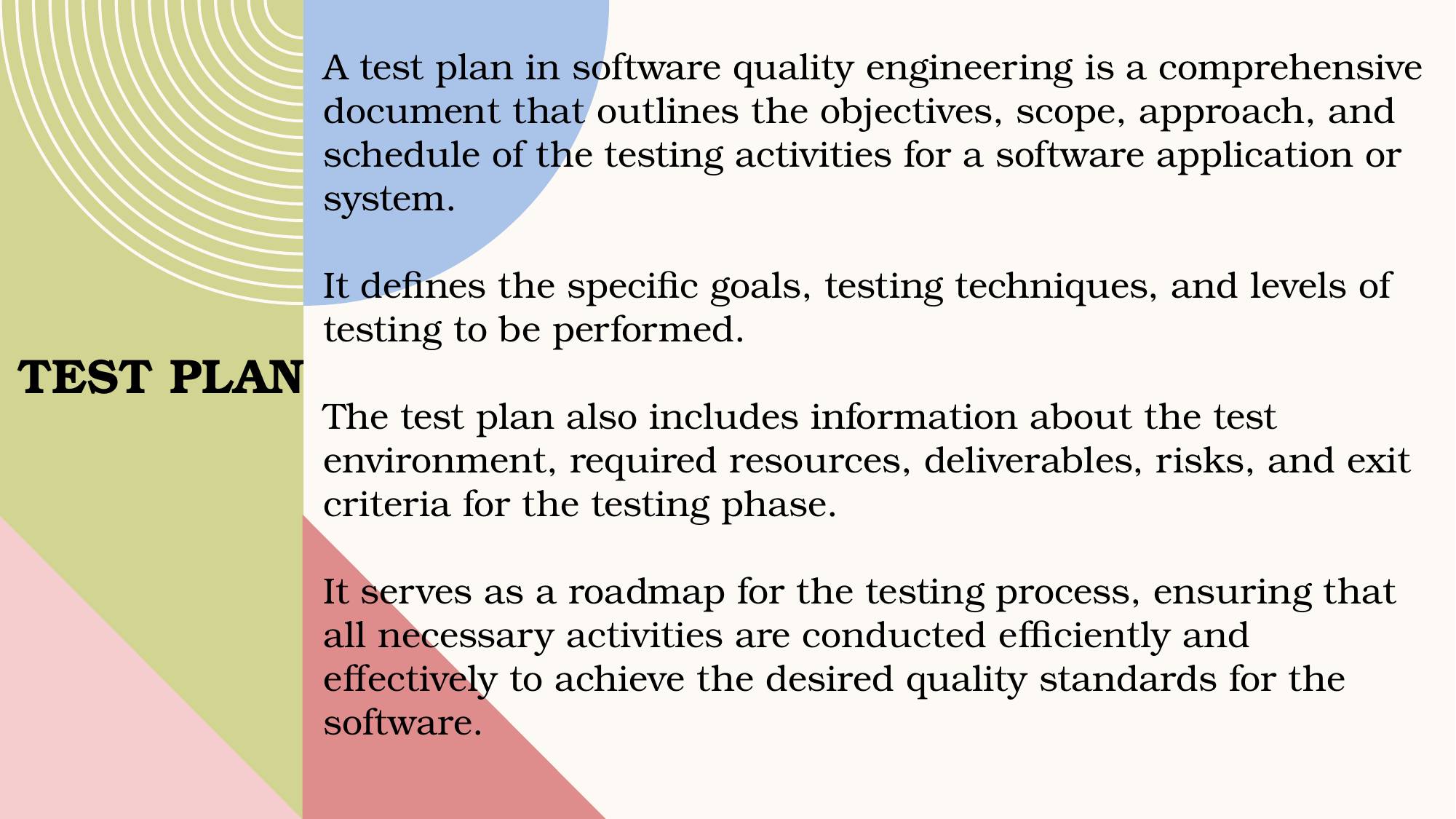

# A test plan in software quality engineering is a comprehensive document that outlines the objectives, scope, approach, and schedule of the testing activities for a software application or system. It defines the specific goals, testing techniques, and levels of testing to be performed. The test plan also includes information about the test environment, required resources, deliverables, risks, and exit criteria for the testing phase. It serves as a roadmap for the testing process, ensuring that all necessary activities are conducted efficiently and effectively to achieve the desired quality standards for the software.
TEST PLAN